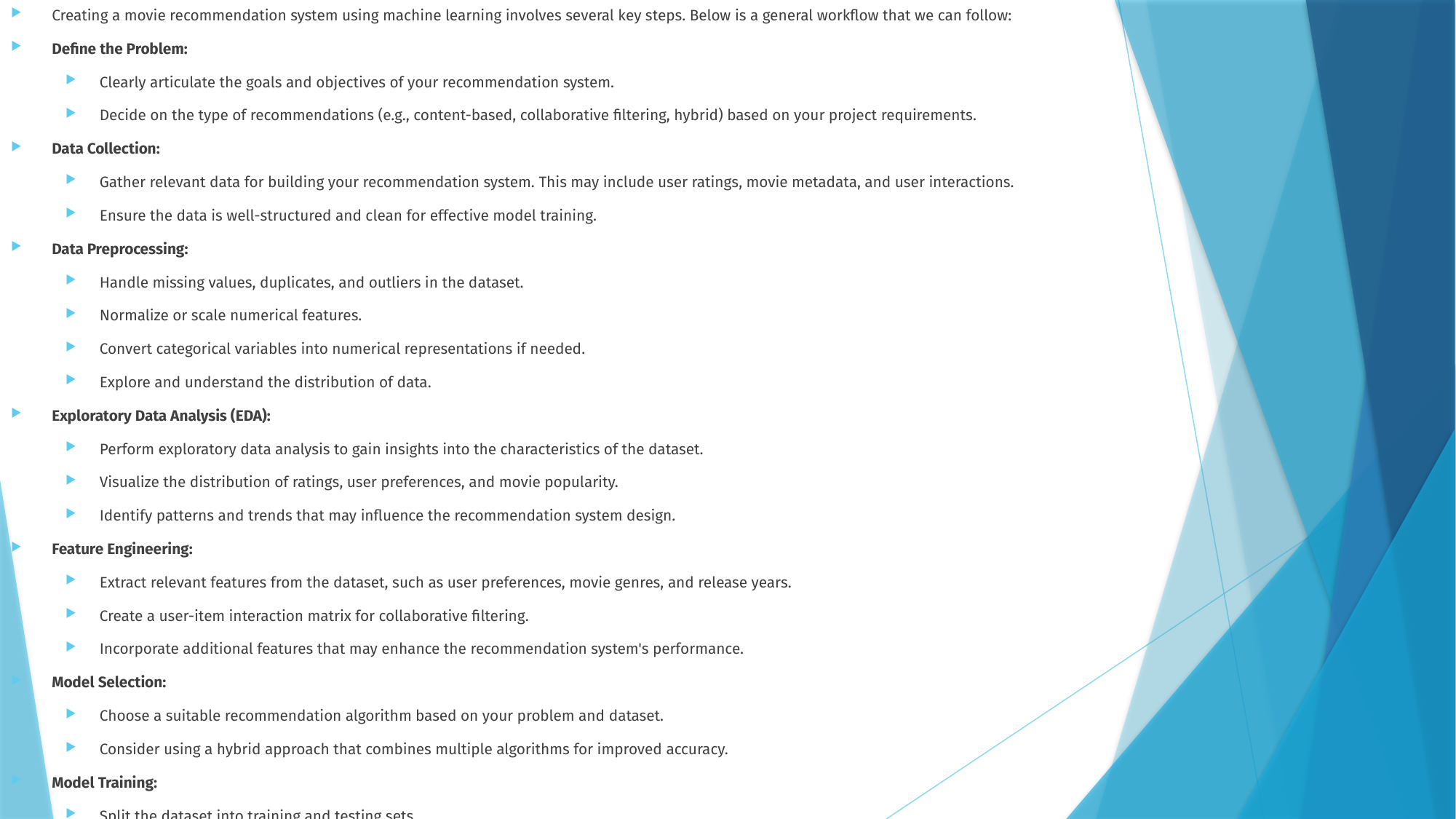

Creating a movie recommendation system using machine learning involves several key steps. Below is a general workflow that we can follow:
Define the Problem:
Clearly articulate the goals and objectives of your recommendation system.
Decide on the type of recommendations (e.g., content-based, collaborative filtering, hybrid) based on your project requirements.
Data Collection:
Gather relevant data for building your recommendation system. This may include user ratings, movie metadata, and user interactions.
Ensure the data is well-structured and clean for effective model training.
Data Preprocessing:
Handle missing values, duplicates, and outliers in the dataset.
Normalize or scale numerical features.
Convert categorical variables into numerical representations if needed.
Explore and understand the distribution of data.
Exploratory Data Analysis (EDA):
Perform exploratory data analysis to gain insights into the characteristics of the dataset.
Visualize the distribution of ratings, user preferences, and movie popularity.
Identify patterns and trends that may influence the recommendation system design.
Feature Engineering:
Extract relevant features from the dataset, such as user preferences, movie genres, and release years.
Create a user-item interaction matrix for collaborative filtering.
Incorporate additional features that may enhance the recommendation system's performance.
Model Selection:
Choose a suitable recommendation algorithm based on your problem and dataset.
Consider using a hybrid approach that combines multiple algorithms for improved accuracy.
Model Training:
Split the dataset into training and testing sets.
Train the selected model on the training data.
User Interface:
Design a user-friendly interface to present recommendations to users.
Implement features like real-time updates, user feedback, and personalization options.